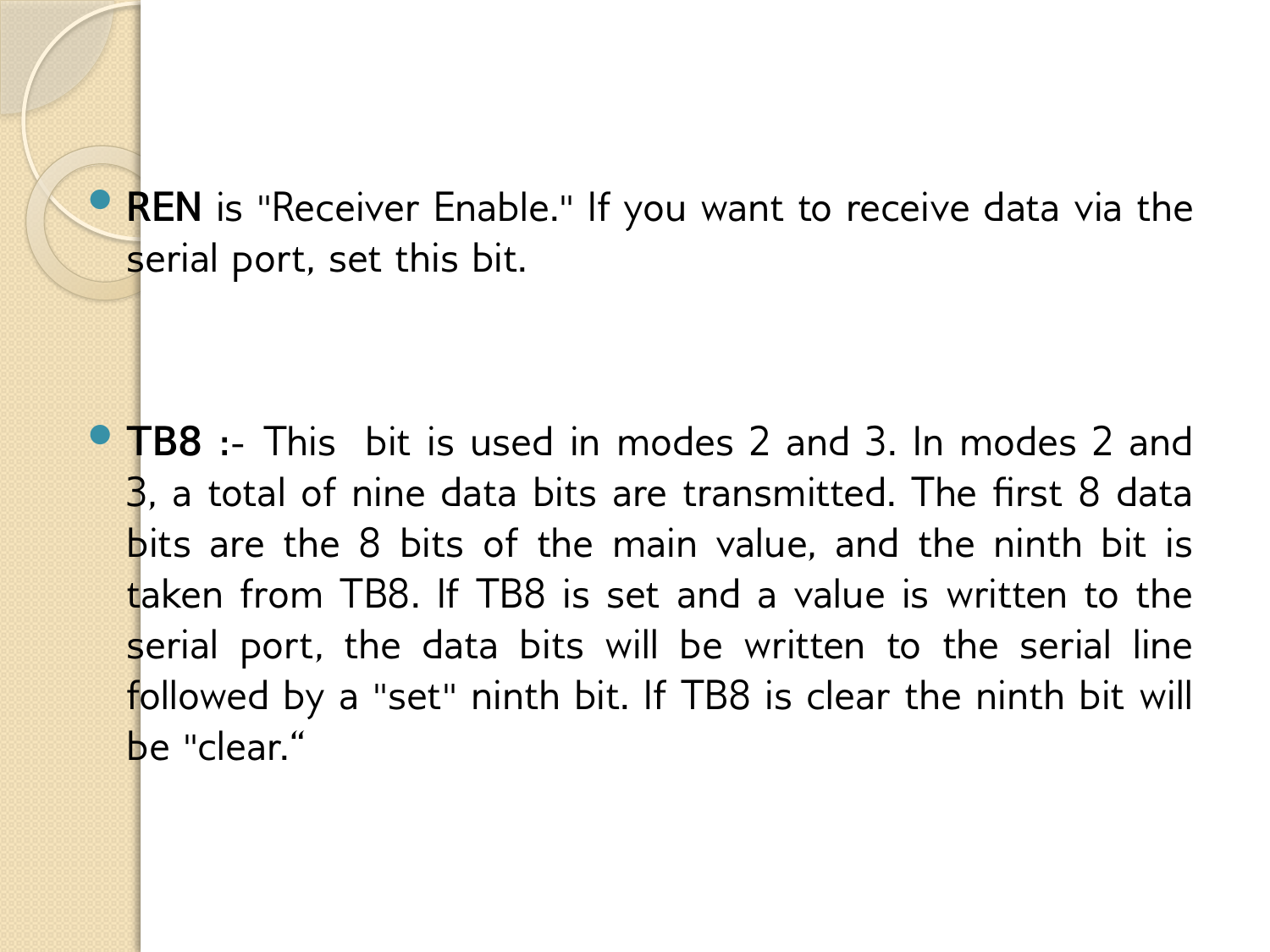

REN is "Receiver Enable." If you want to receive data via the serial port, set this bit.

TB8 :- This  bit is used in modes 2 and 3. In modes 2 and 3, a total of nine data bits are transmitted. The first 8 data bits are the 8 bits of the main value, and the ninth bit is taken from TB8. If TB8 is set and a value is written to the serial port, the data bits will be written to the serial line followed by a "set" ninth bit. If TB8 is clear the ninth bit will be "clear.“